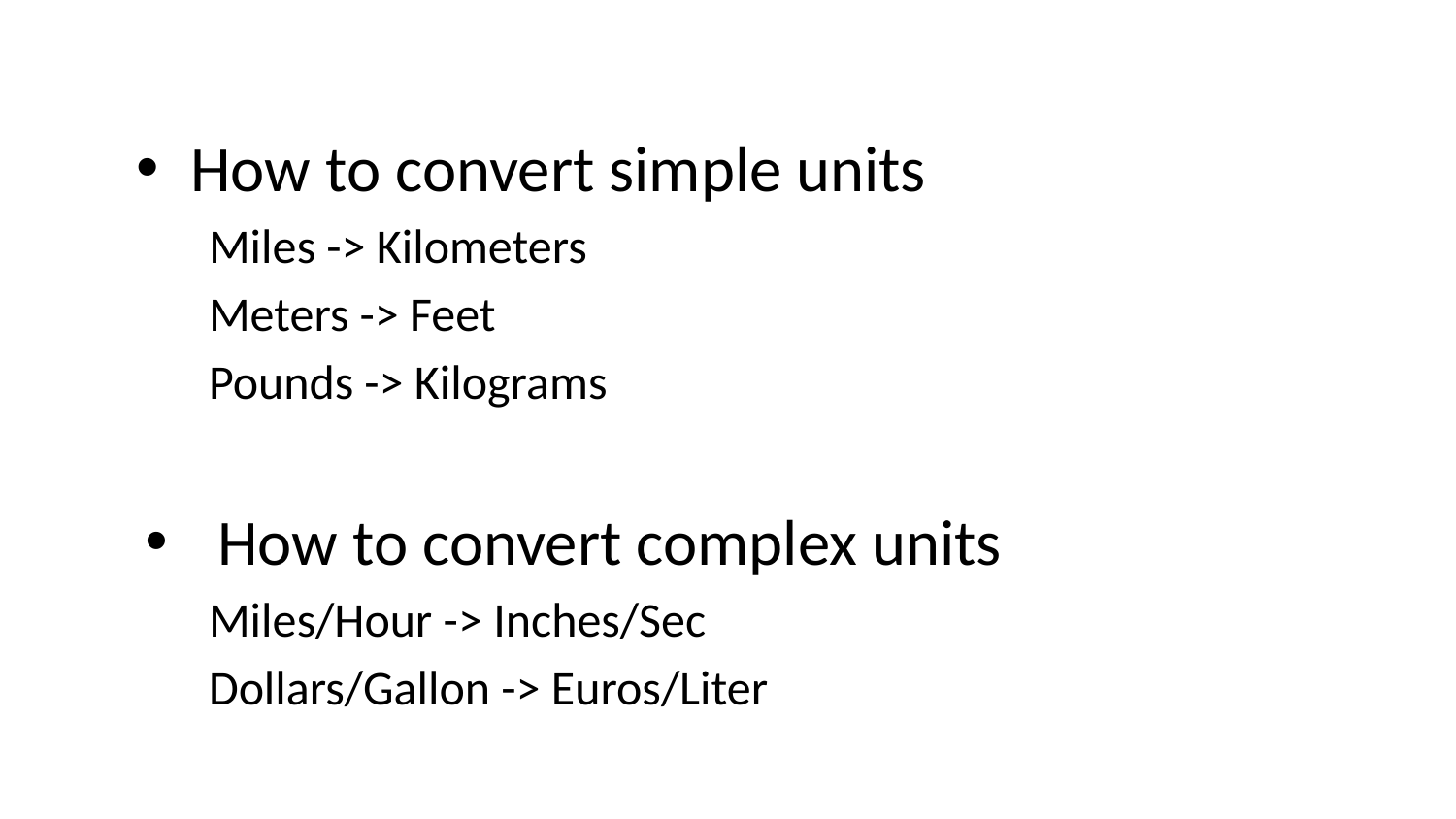

How to convert simple units
Miles -> Kilometers
Meters -> Feet
Pounds -> Kilograms

How to convert complex units
Miles/Hour -> Inches/Sec
Dollars/Gallon -> Euros/Liter